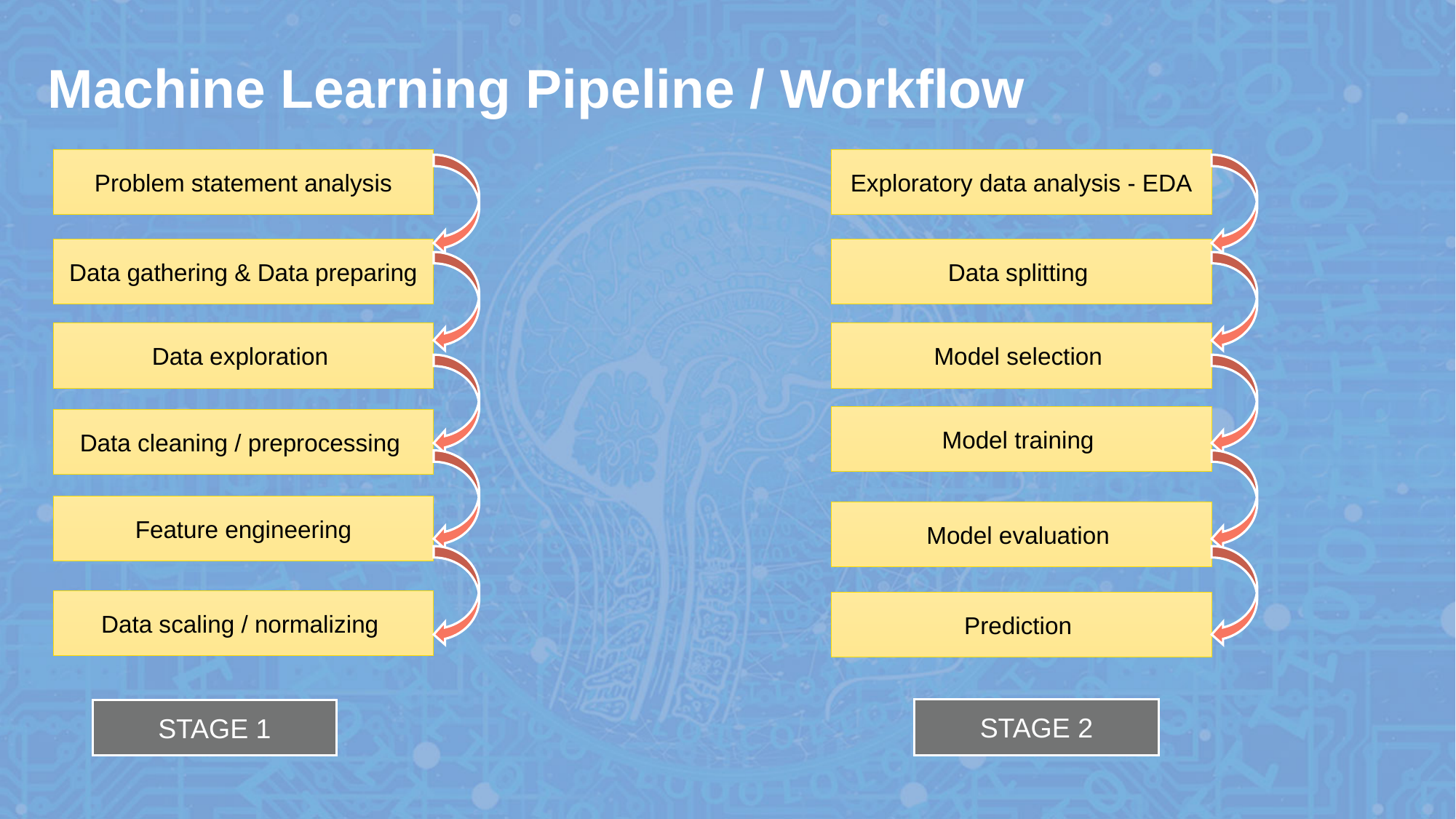

Machine Learning Pipeline / Workflow
Exploratory data analysis - EDA
Problem statement analysis

Data splitting
Data gathering & Data preparing

Model selection
Data exploration

Model training
Data cleaning / preprocessing

Feature engineering
Model evaluation

Data scaling / normalizing
Prediction
STAGE 2
STAGE 1